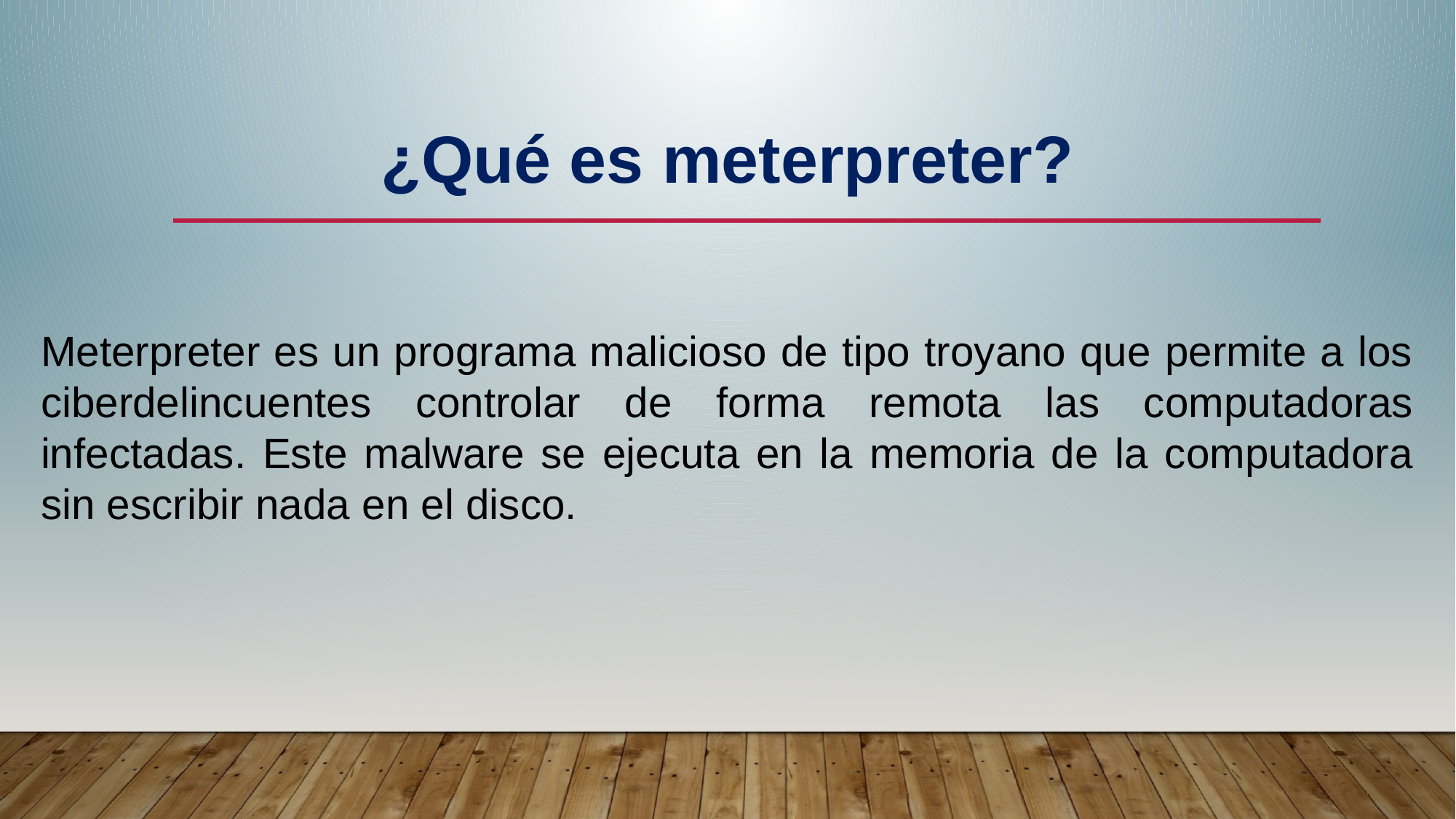

¿Qué es meterpreter?
Meterpreter es un programa malicioso de tipo troyano que permite a los ciberdelincuentes controlar de forma remota las computadoras infectadas. Este malware se ejecuta en la memoria de la computadora sin escribir nada en el disco.